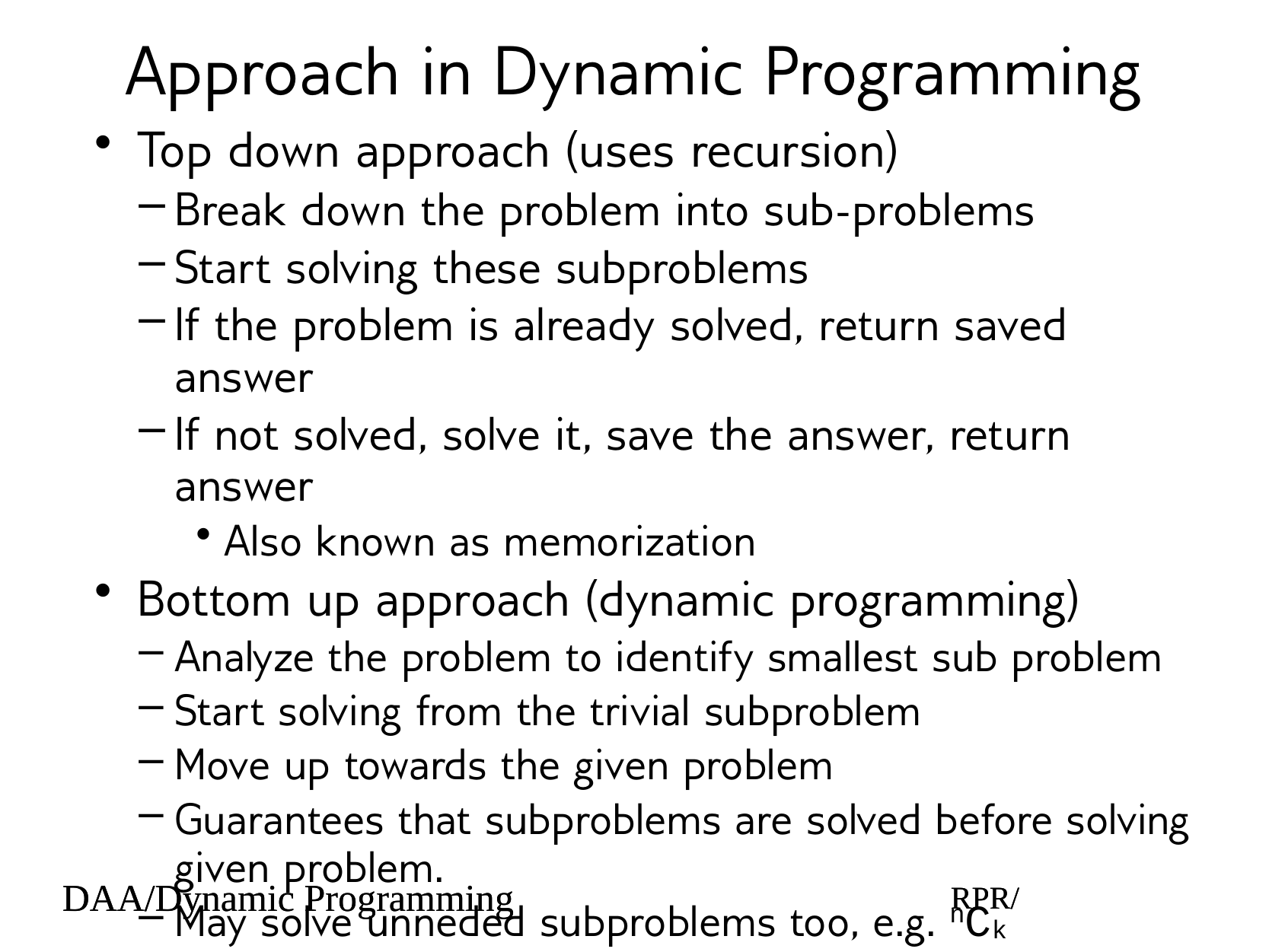

# Approach in Dynamic Programming
Top down approach (uses recursion)
Break down the problem into sub-problems
Start solving these subproblems
If the problem is already solved, return saved answer
If not solved, solve it, save the answer, return answer
Also known as memorization
Bottom up approach (dynamic programming)
Analyze the problem to identify smallest sub problem
Start solving from the trivial subproblem
Move up towards the given problem
Guarantees that subproblems are solved before solving given problem.
May solve unneded subproblems too, e.g. nCk
DAA/Dynamic Programming
RPR/
23